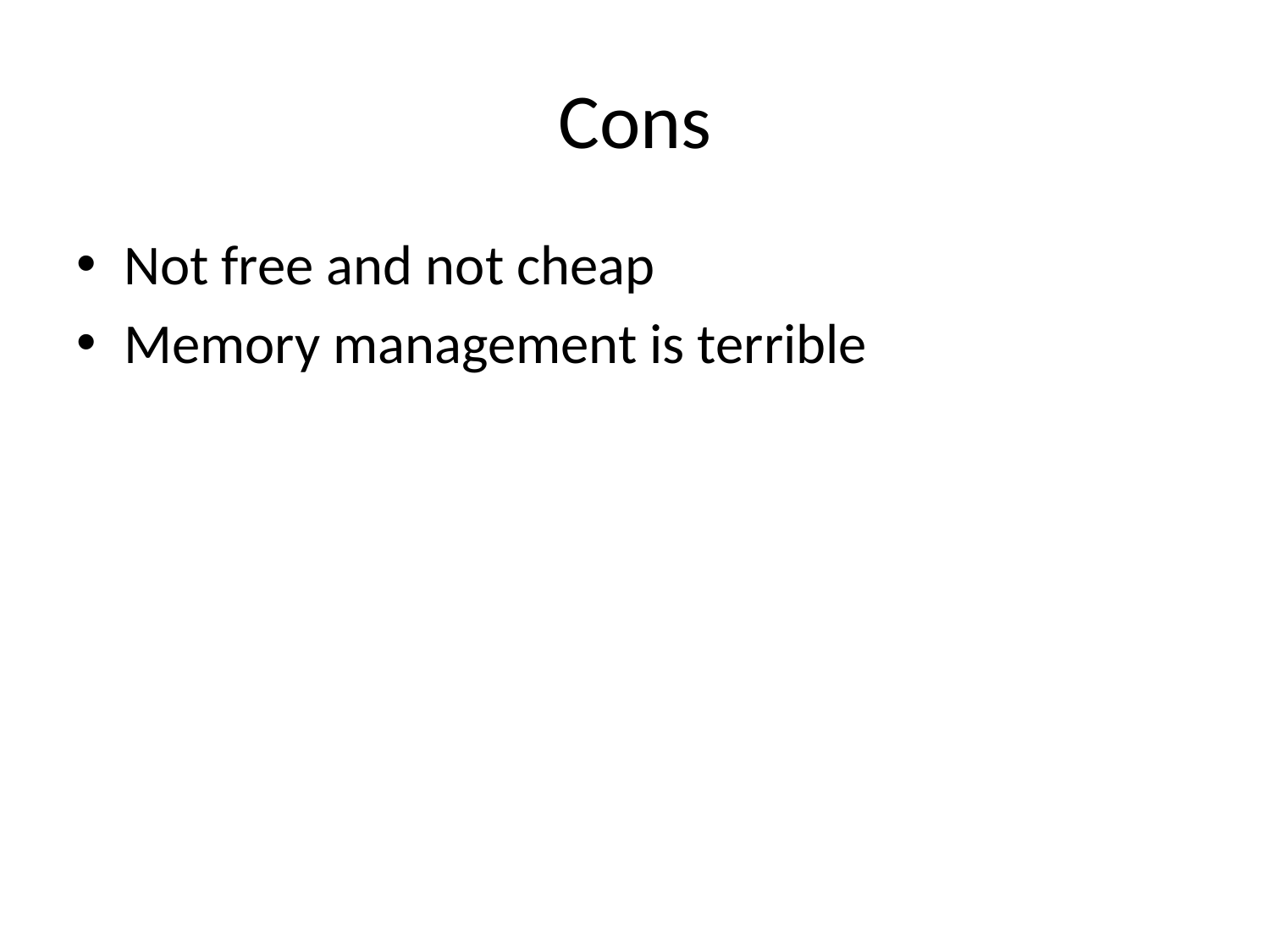

# Cons
Not free and not cheap
Memory management is terrible